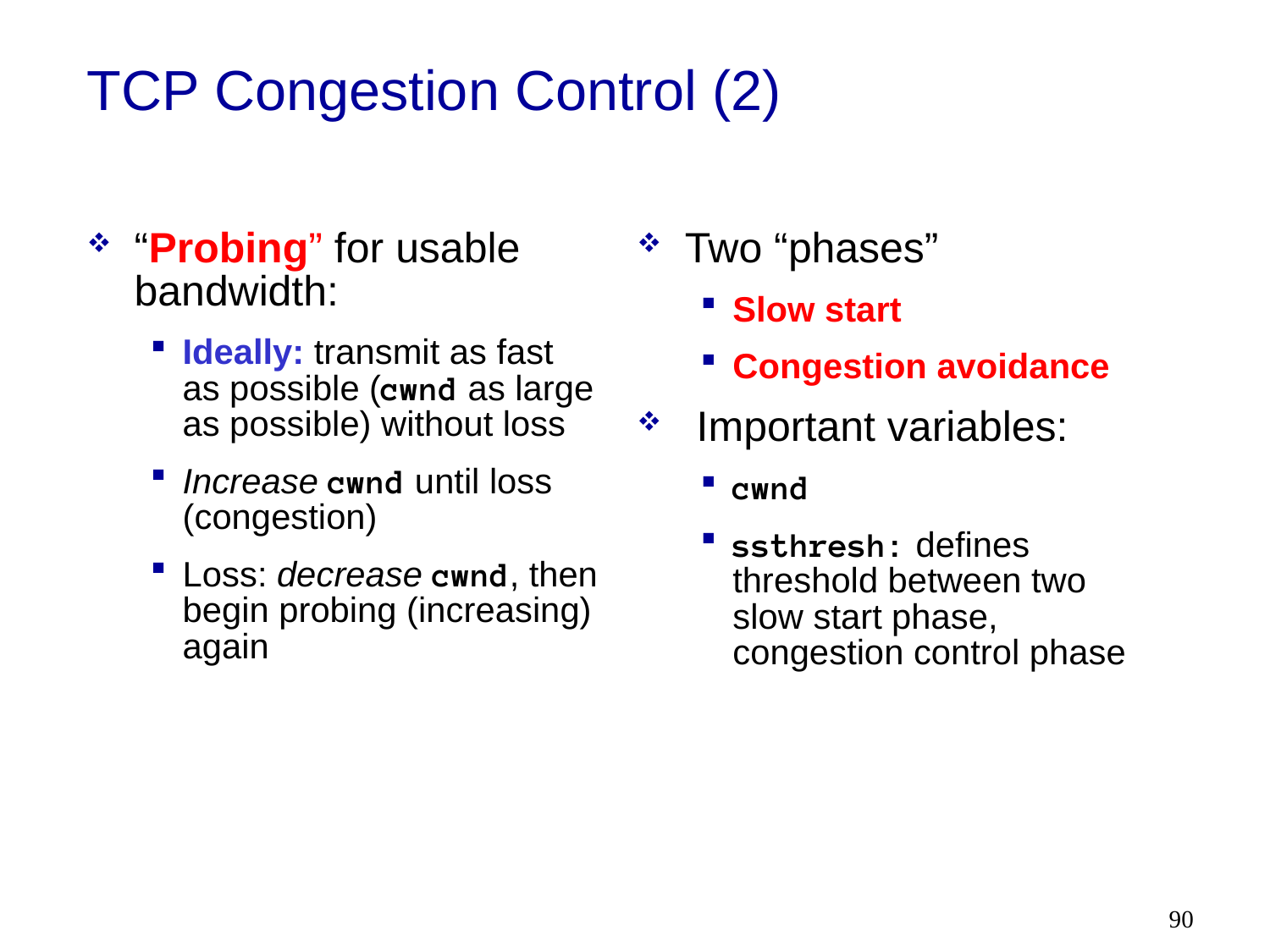

# TCP Congestion Control (2)
“Probing” for usable bandwidth:
Ideally: transmit as fast as possible (cwnd as large as possible) without loss
Increase cwnd until loss (congestion)
Loss: decrease cwnd, then begin probing (increasing) again

Two “phases”
Slow start
Congestion avoidance
 Important variables:
cwnd
ssthresh: defines threshold between two slow start phase, congestion control phase
90